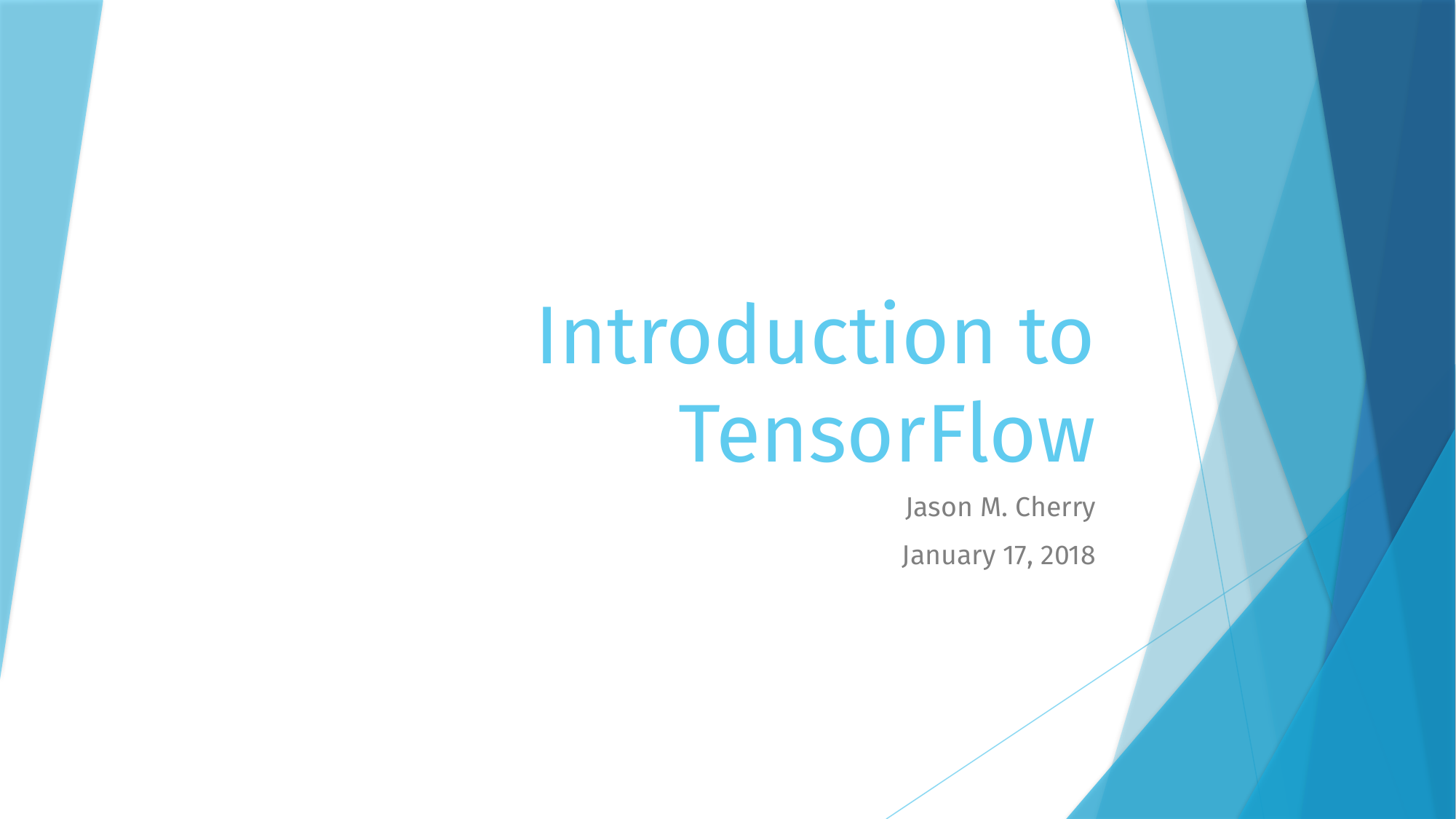

# Introduction to TensorFlow
Jason M. Cherry
January 17, 2018